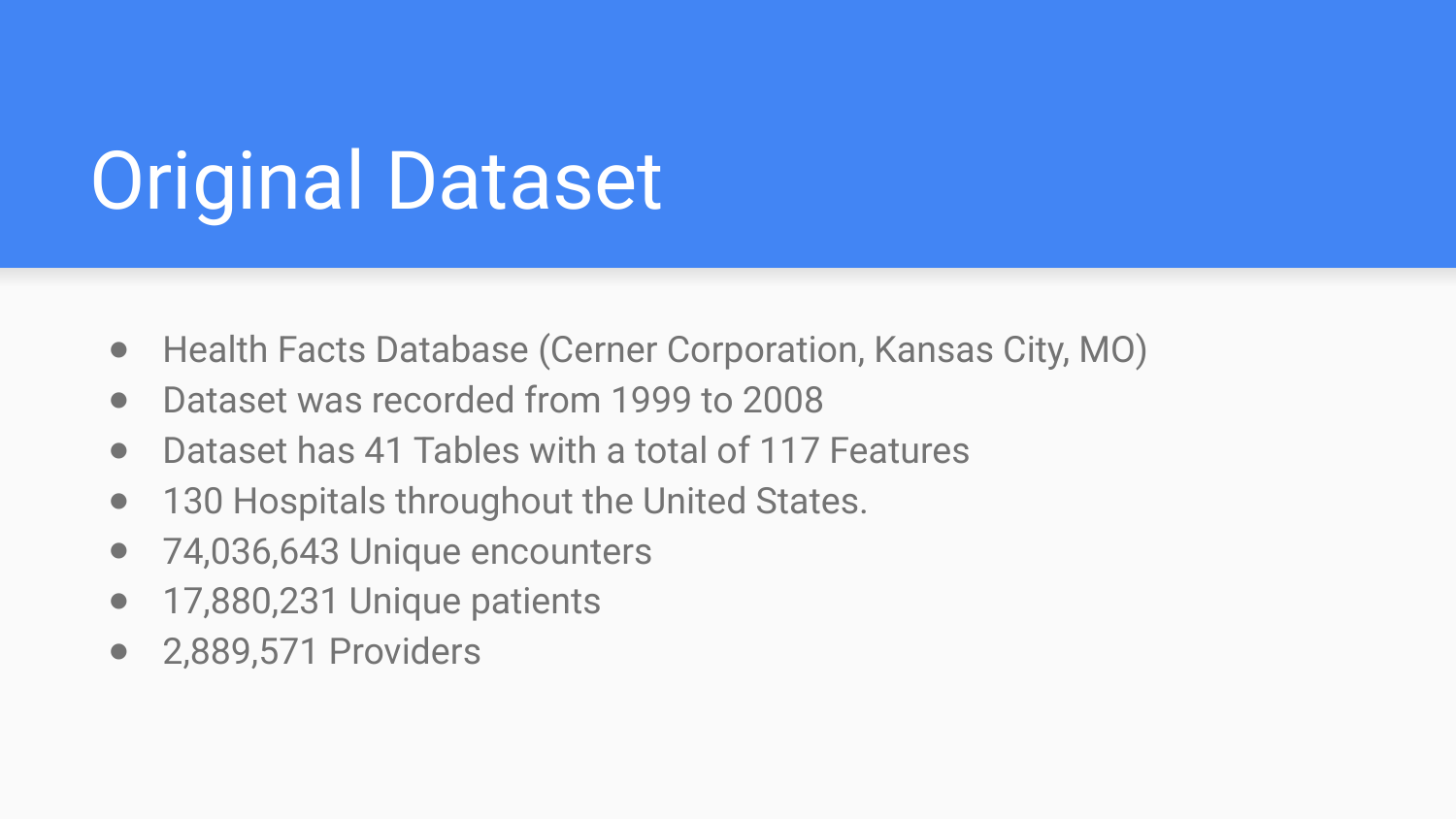

# Original Dataset
Health Facts Database (Cerner Corporation, Kansas City, MO)
Dataset was recorded from 1999 to 2008
Dataset has 41 Tables with a total of 117 Features
130 Hospitals throughout the United States.
74,036,643 Unique encounters
17,880,231 Unique patients
2,889,571 Providers